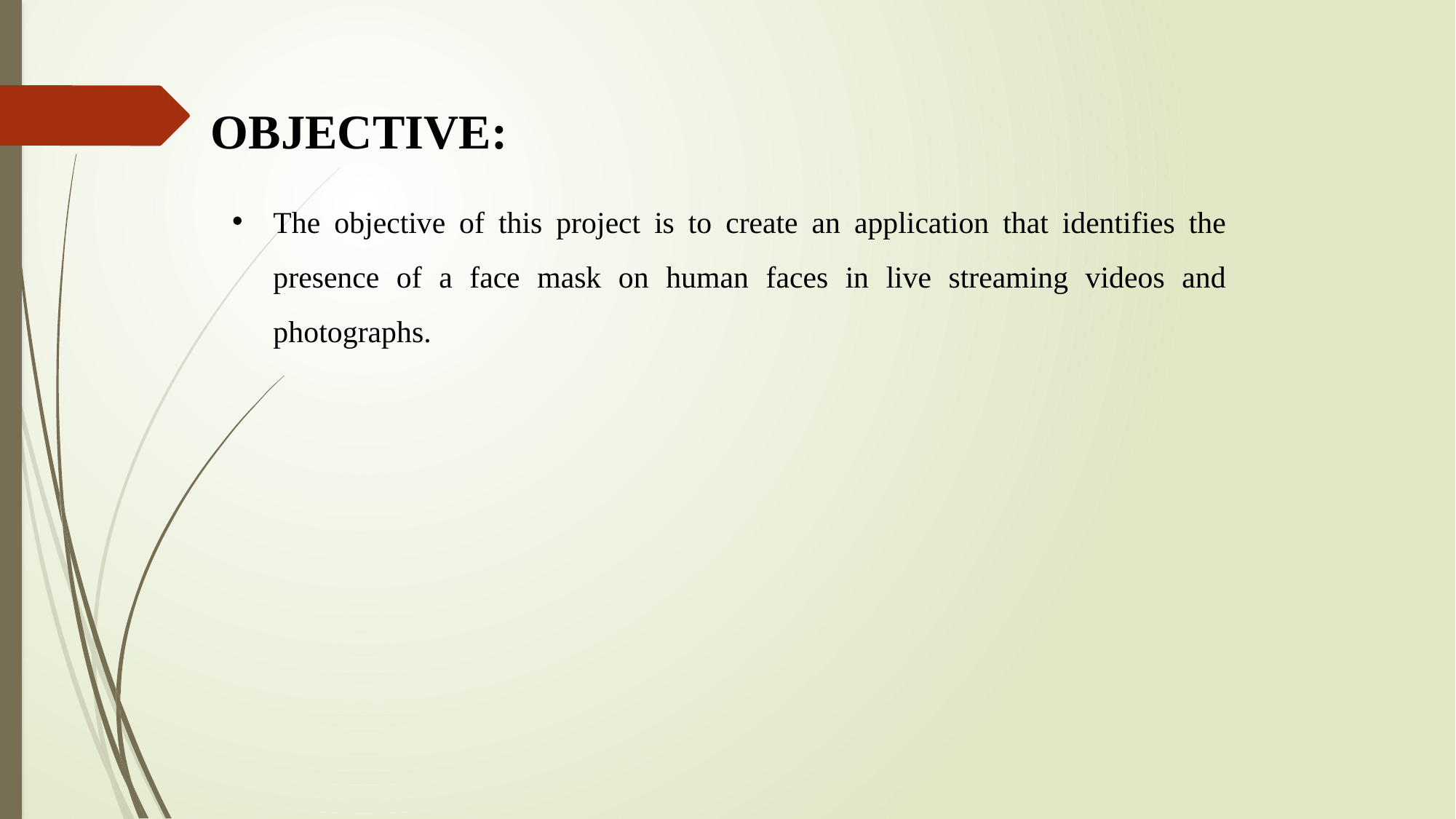

OBJECTIVE:

The objective of this project is to create an application that identifies the presence of a face mask on human faces in live streaming videos and photographs.